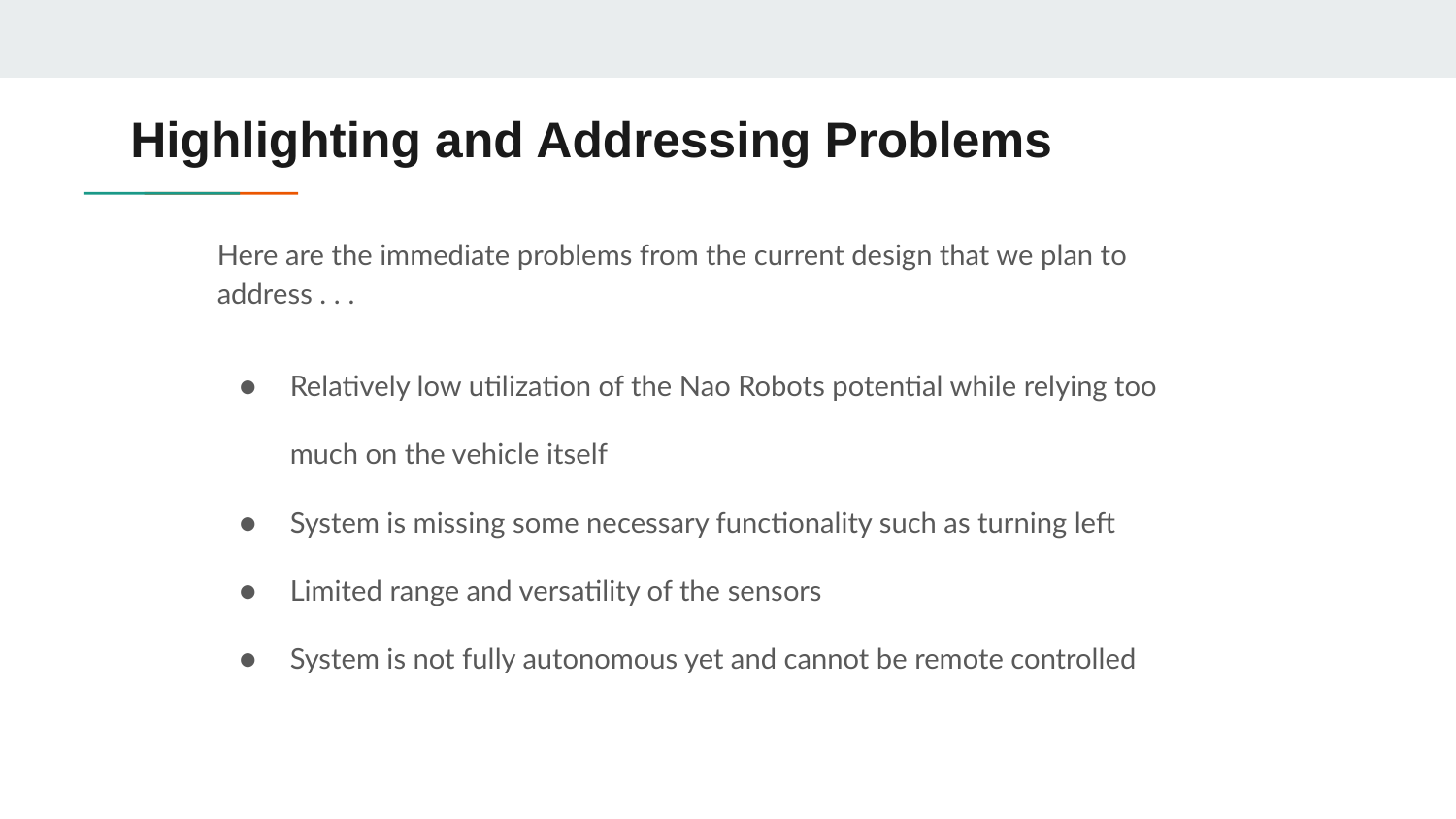

# Highlighting and Addressing Problems
Here are the immediate problems from the current design that we plan to address . . .
Relatively low utilization of the Nao Robots potential while relying too much on the vehicle itself
System is missing some necessary functionality such as turning left
Limited range and versatility of the sensors
System is not fully autonomous yet and cannot be remote controlled